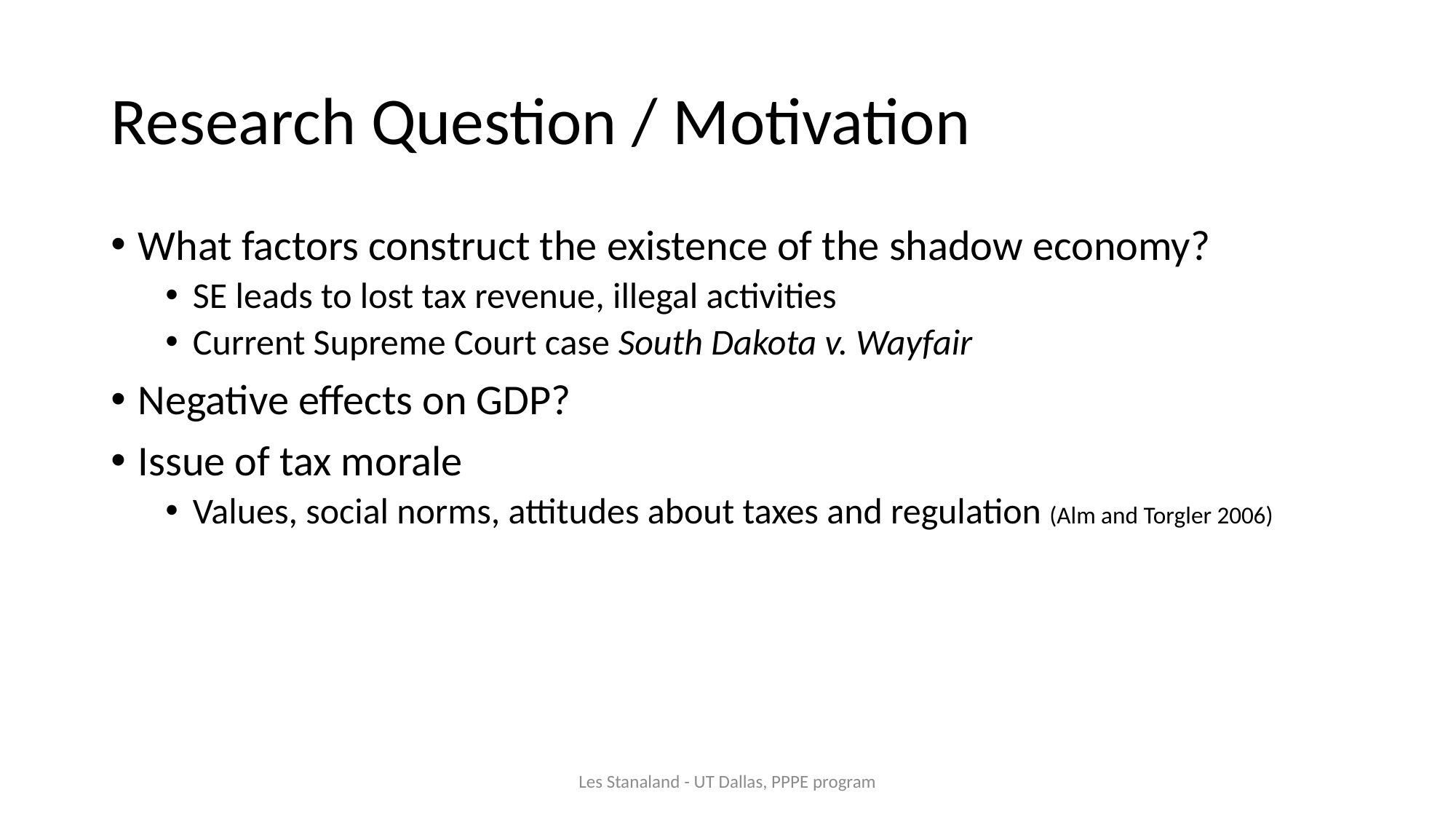

# Research Question / Motivation
What factors construct the existence of the shadow economy?
SE leads to lost tax revenue, illegal activities
Current Supreme Court case South Dakota v. Wayfair
Negative effects on GDP?
Issue of tax morale
Values, social norms, attitudes about taxes and regulation (Alm and Torgler 2006)

Les Stanaland - UT Dallas, PPPE program